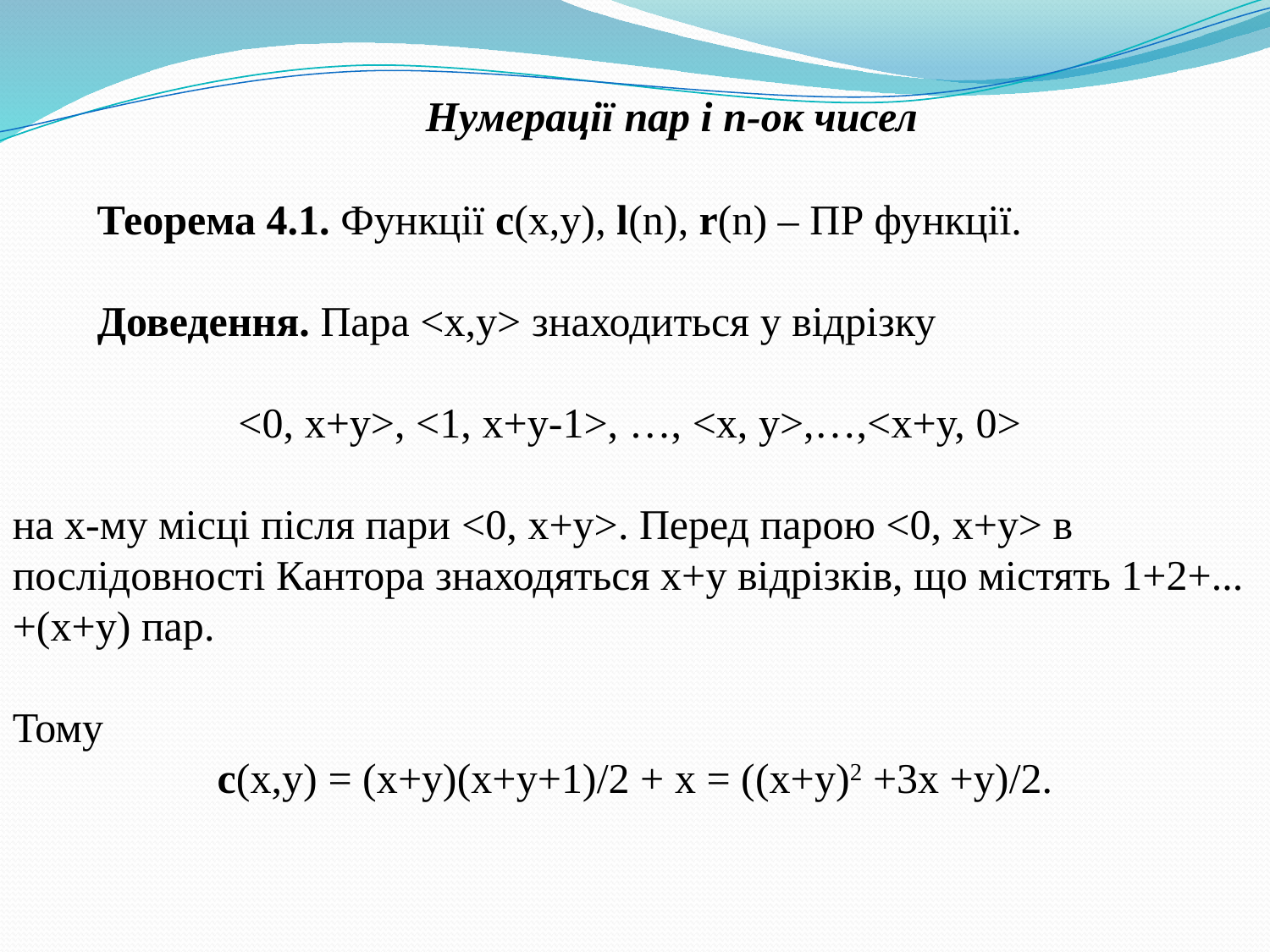

Нумерації пар і n-ок чисел

        Теорема 4.1. Функції с(x,y), l(n), r(n) – ПР функції.

        Доведення. Пара <x,y> знаходиться у відрізку

<0, x+y>, <1, x+y-1>, …, <x, y>,…,<x+y, 0>

на x-му місці після пари <0, x+y>. Перед парою <0, x+y> в послідовності Кантора знаходяться x+y відрізків, що містять 1+2+...+(x+y) пар.

Тому
с(x,y) = (x+y)(x+y+1)/2 + x = ((x+y)2 +3x +y)/2.